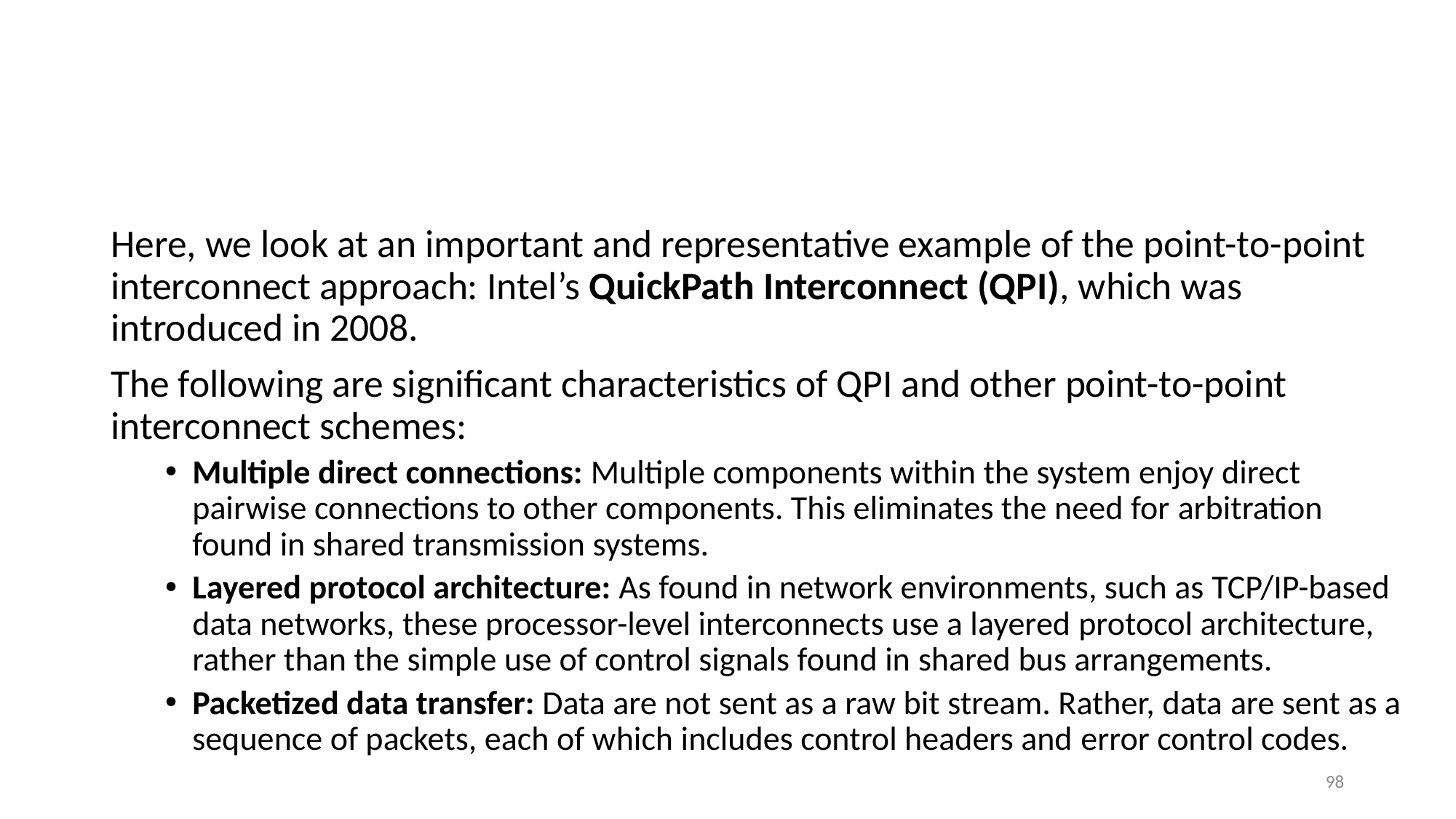

#
Here, we look at an important and representative example of the point-to-point interconnect approach: Intel’s QuickPath Interconnect (QPI), which was introduced in 2008.
The following are significant characteristics of QPI and other point-to-point interconnect schemes:
Multiple direct connections: Multiple components within the system enjoy direct pairwise connections to other components. This eliminates the need for arbitration found in shared transmission systems.
Layered protocol architecture: As found in network environments, such as TCP/IP-based data networks, these processor-level interconnects use a layered protocol architecture, rather than the simple use of control signals found in shared bus arrangements.
Packetized data transfer: Data are not sent as a raw bit stream. Rather, data are sent as a sequence of packets, each of which includes control headers and error control codes.
98